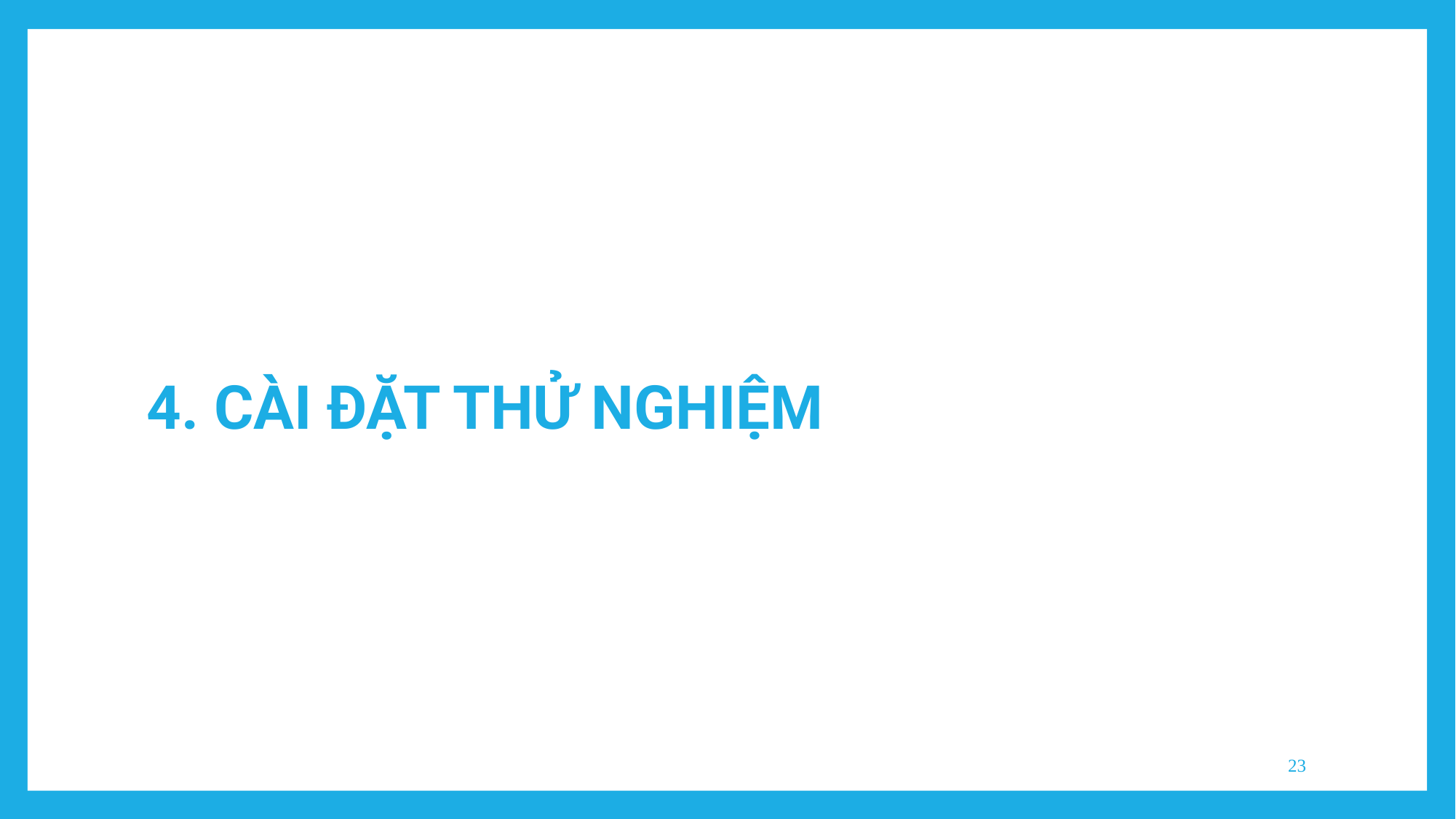

# 4. CÀI ĐẶT THỬ NGHIỆM
23